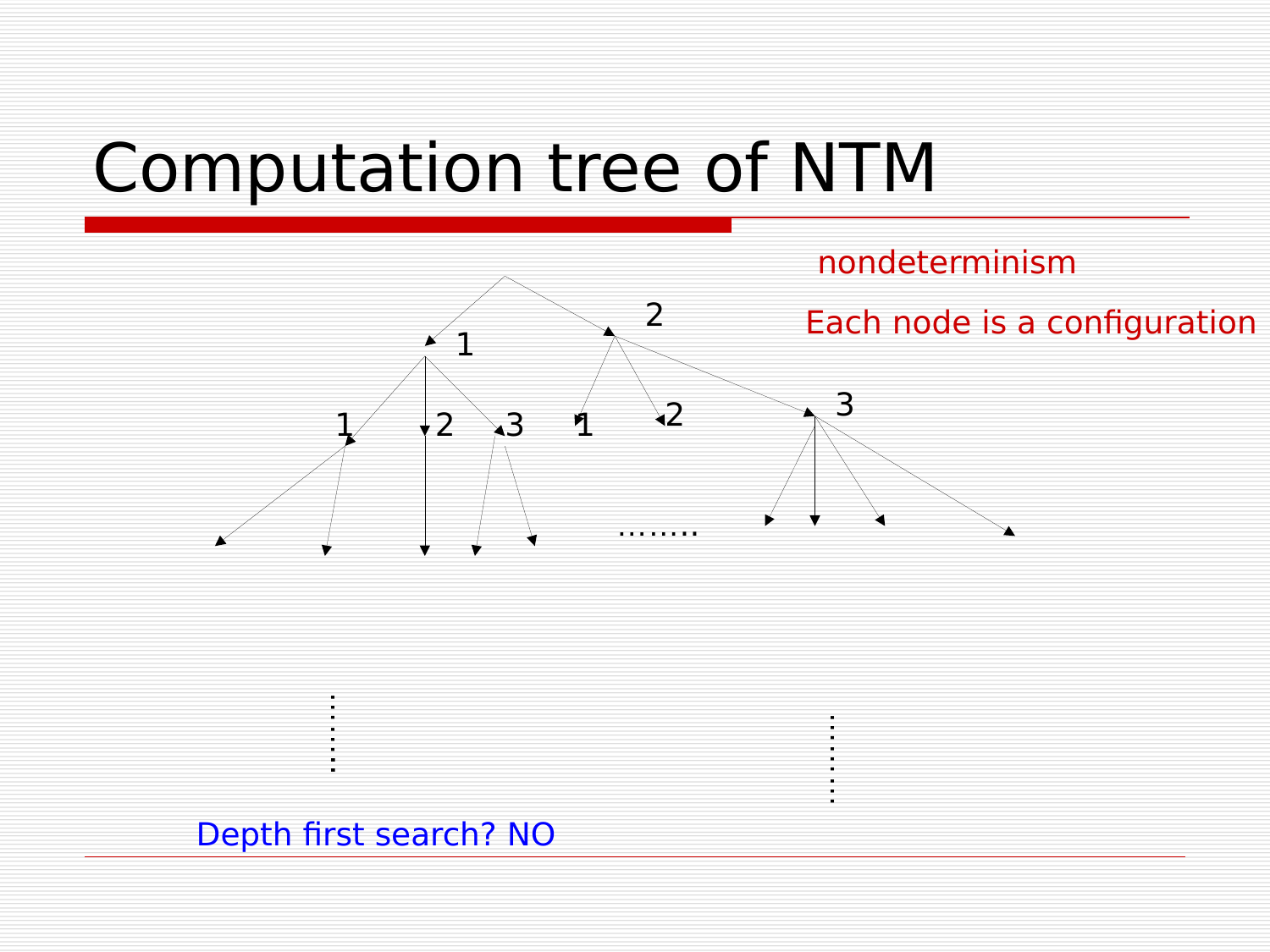

# Computation tree of NTM
nondeterminism
2
Each node is a configuration
1
3
2
1
2
3
1
……..
……..
………
Depth first search? NO